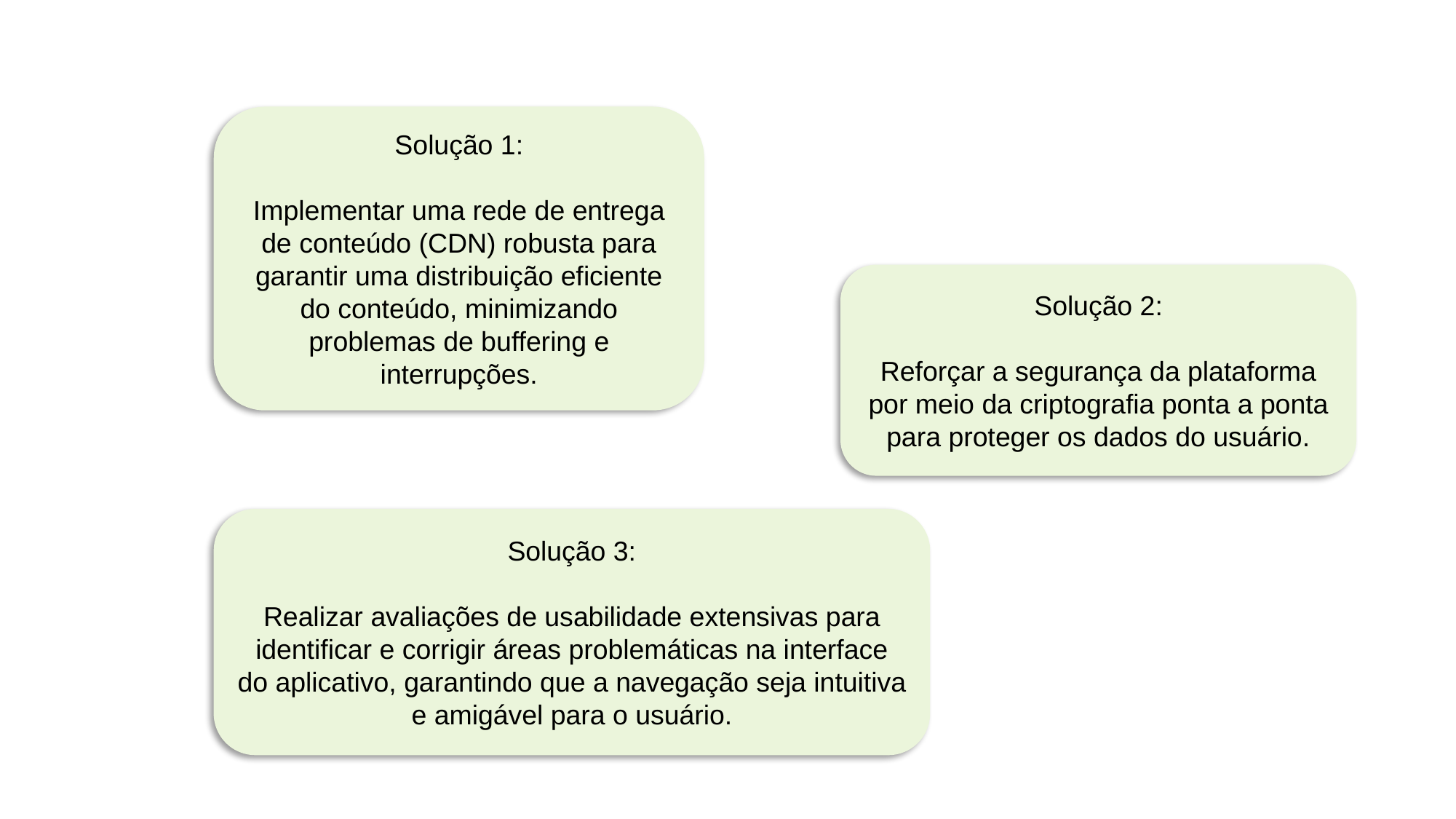

Solução 1:

Implementar uma rede de entrega de conteúdo (CDN) robusta para garantir uma distribuição eficiente do conteúdo, minimizando problemas de buffering e interrupções.
Solução 2:

Reforçar a segurança da plataforma por meio da criptografia ponta a ponta para proteger os dados do usuário.
Solução 3:

Realizar avaliações de usabilidade extensivas para identificar e corrigir áreas problemáticas na interface do aplicativo, garantindo que a navegação seja intuitiva e amigável para o usuário.